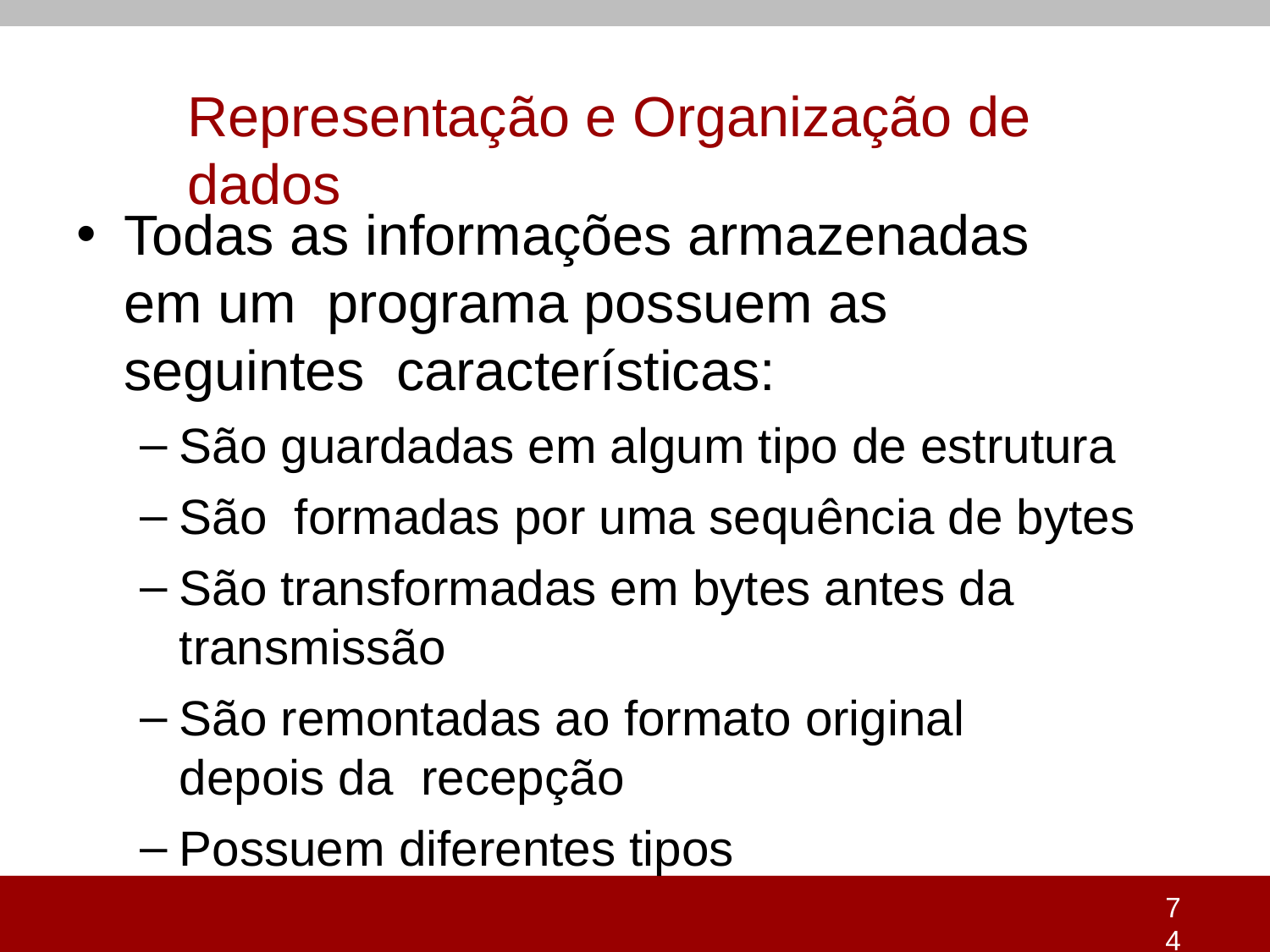

# Representação e Organização de dados
Todas as informações armazenadas em um  programa possuem as seguintes  características:
São guardadas em algum tipo de estrutura
São  formadas por uma sequência de bytes
São transformadas em bytes antes da transmissão
São remontadas ao formato original depois da  recepção
Possuem diferentes tipos
74